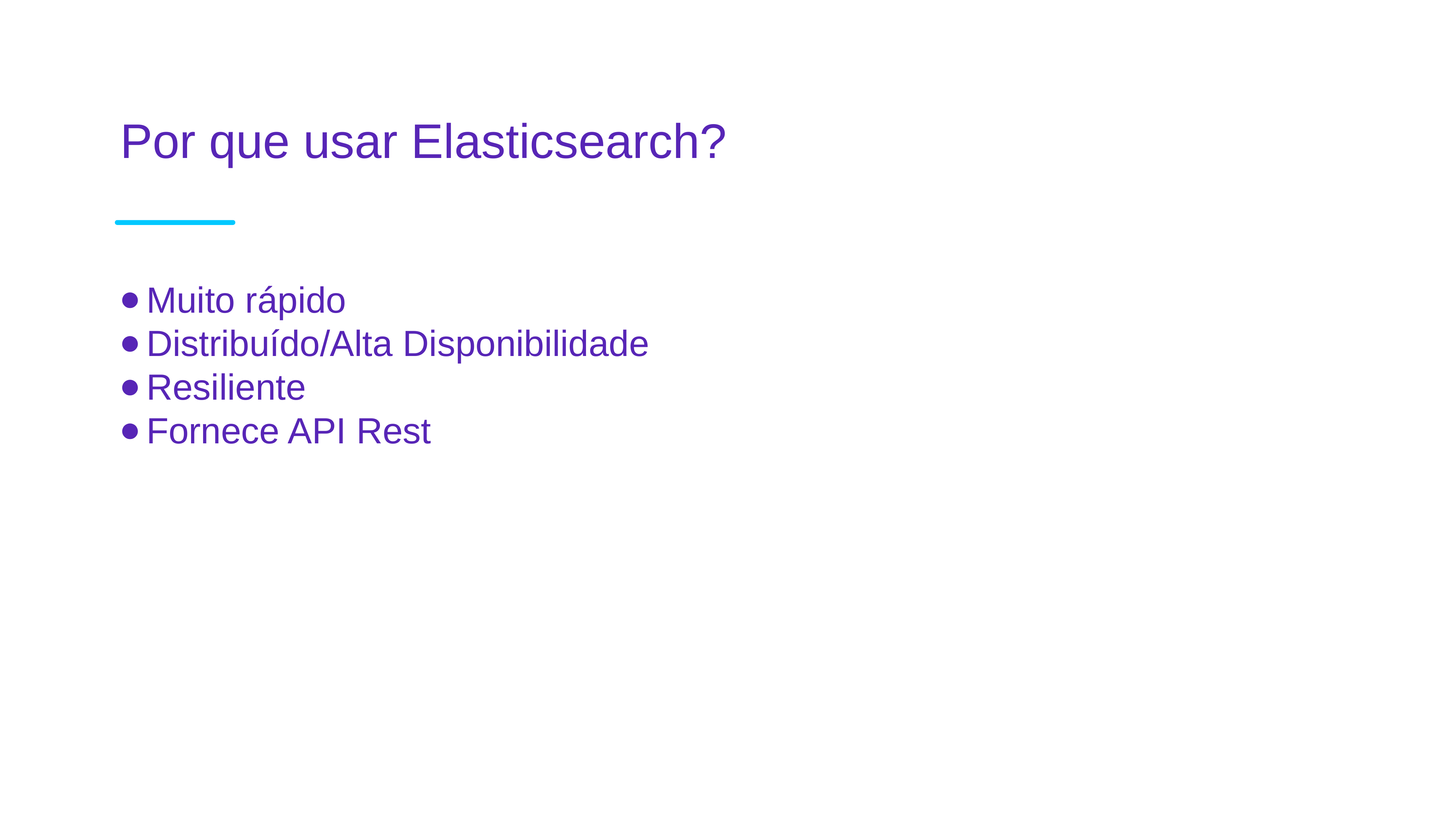

# Por que usar Elasticsearch?
Muito rápido
Distribuído/Alta Disponibilidade
Resiliente
Fornece API Rest